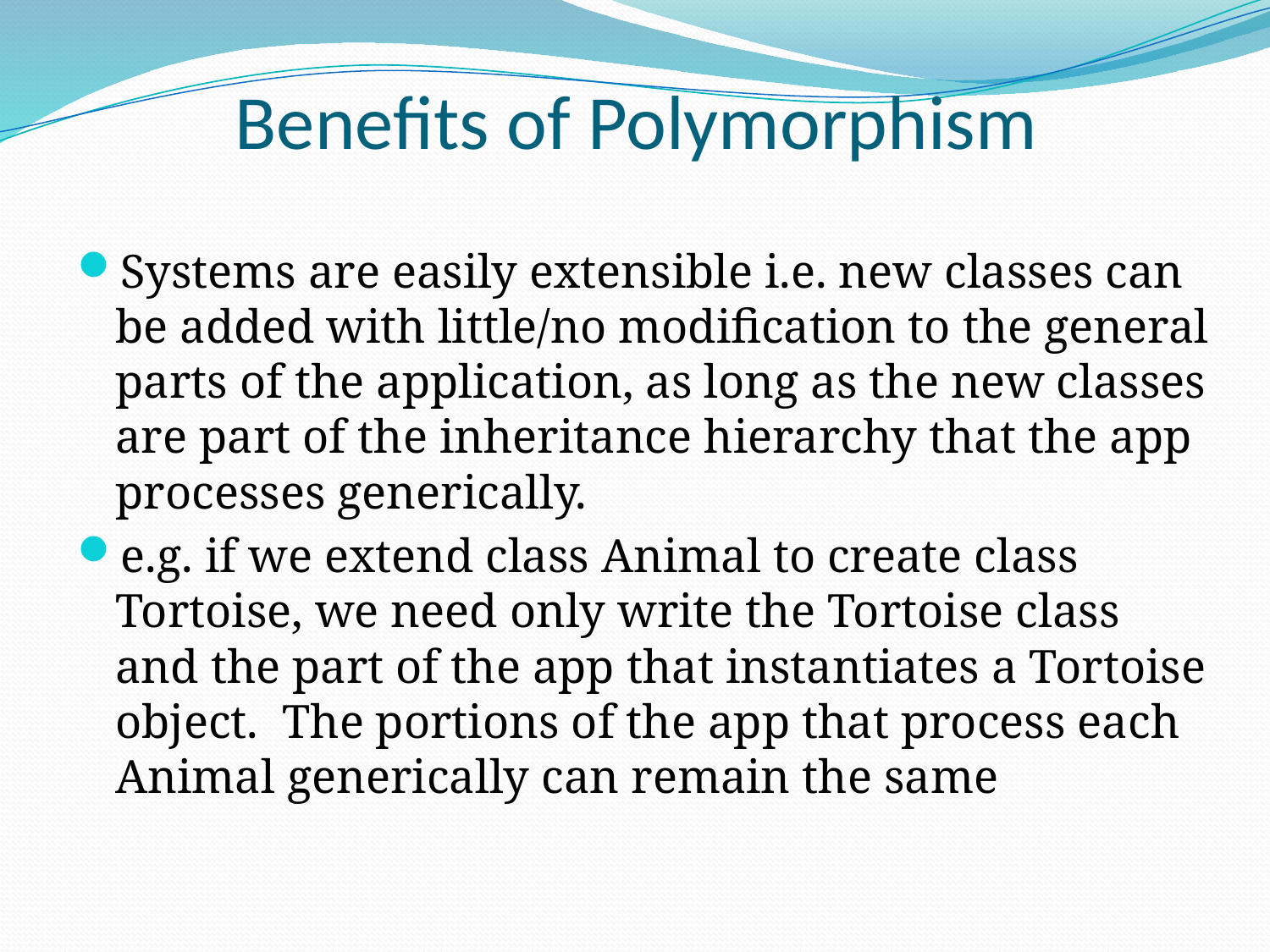

# Benefits of Polymorphism
Systems are easily extensible i.e. new classes can be added with little/no modification to the general parts of the application, as long as the new classes are part of the inheritance hierarchy that the app processes generically.
e.g. if we extend class Animal to create class Tortoise, we need only write the Tortoise class and the part of the app that instantiates a Tortoise object.  The portions of the app that process each Animal generically can remain the same